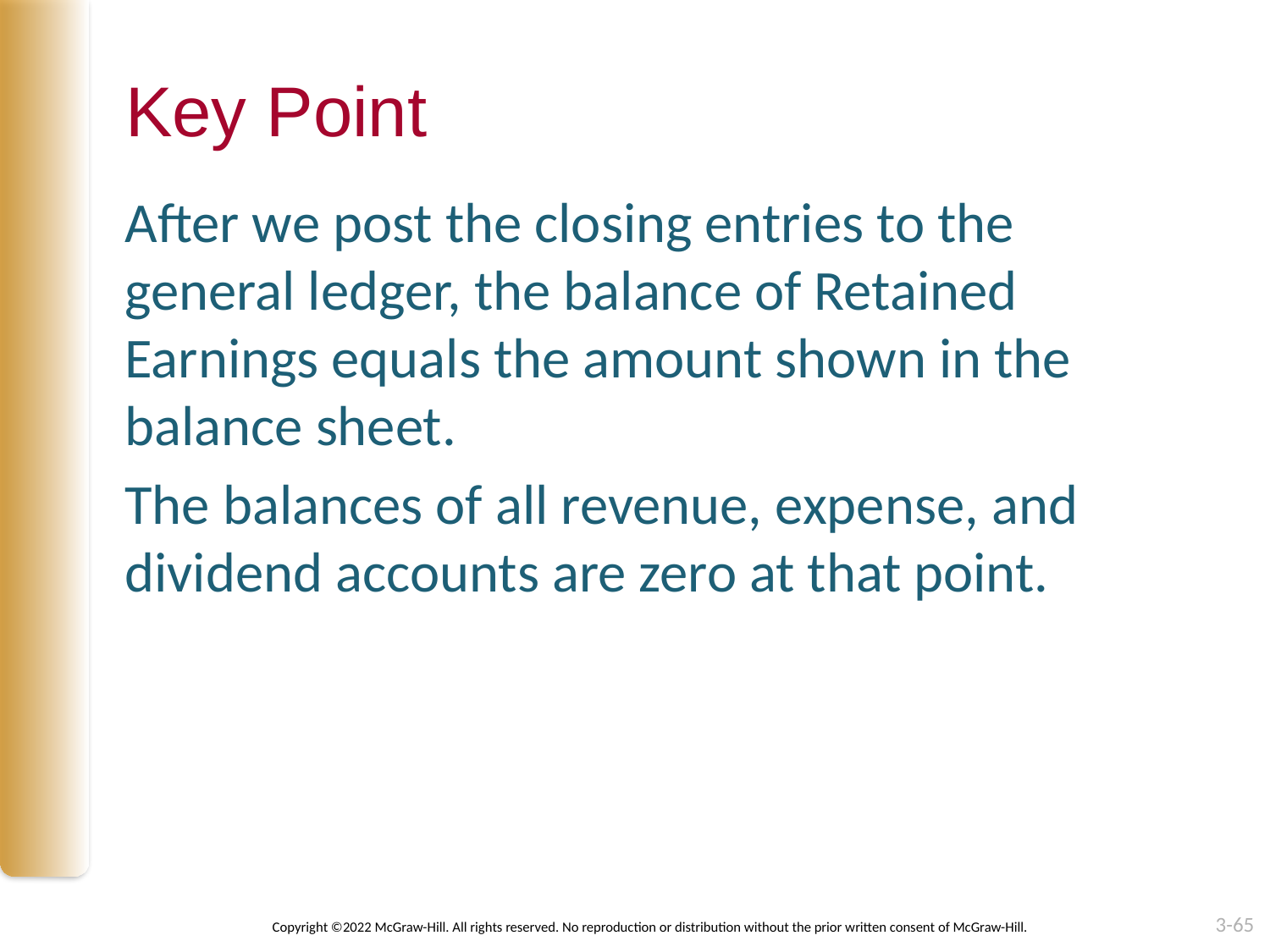

# Key Point
After we post the closing entries to the general ledger, the balance of Retained Earnings equals the amount shown in the balance sheet.
The balances of all revenue, expense, and dividend accounts are zero at that point.
3-65
Copyright ©2022 McGraw-Hill. All rights reserved. No reproduction or distribution without the prior written consent of McGraw-Hill.